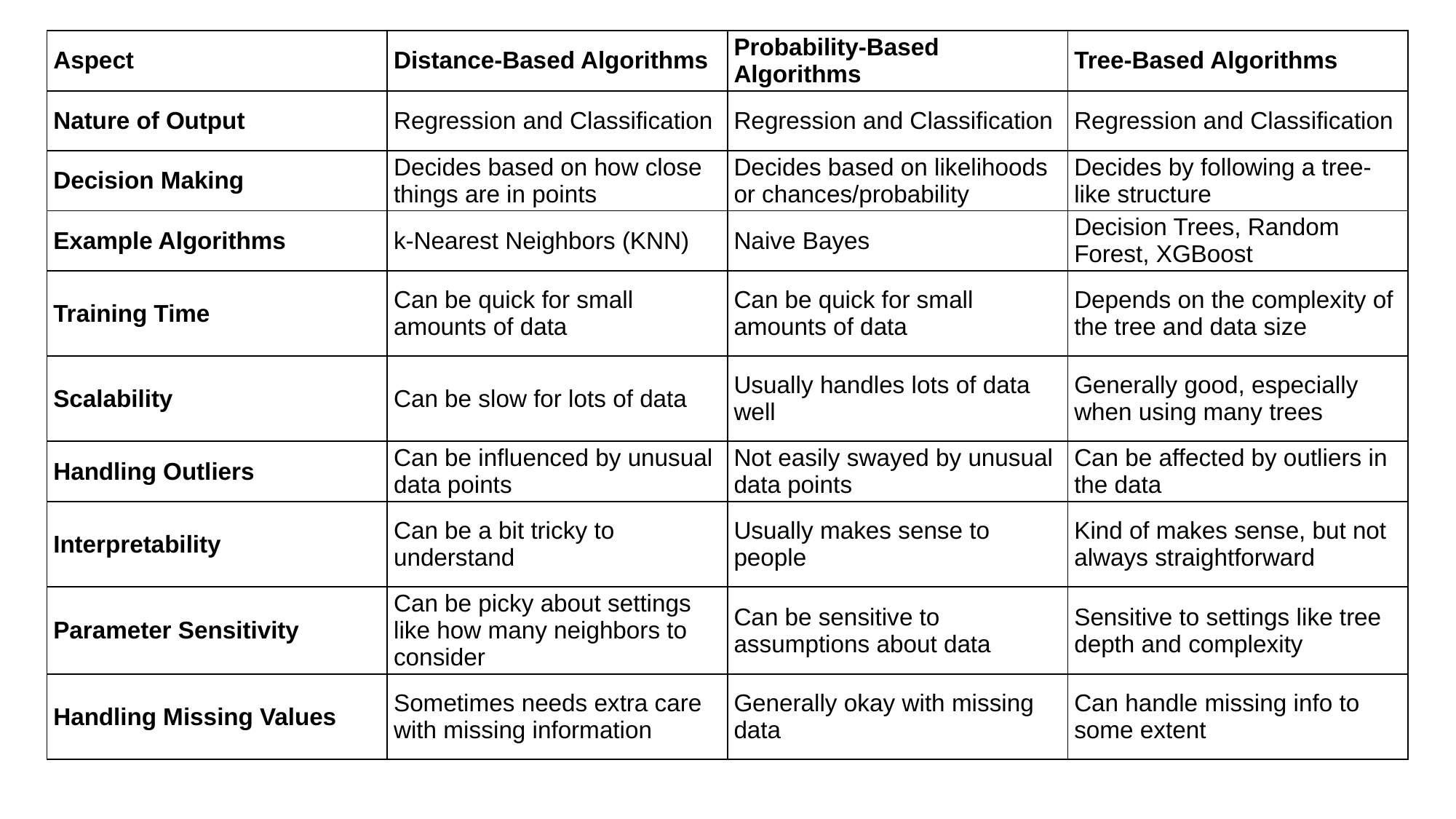

| Aspect | Distance-Based Algorithms | Probability-Based Algorithms | Tree-Based Algorithms |
| --- | --- | --- | --- |
| Nature of Output | Regression and Classification | Regression and Classification | Regression and Classification |
| Decision Making | Decides based on how close things are in points | Decides based on likelihoods or chances/probability | Decides by following a tree-like structure |
| Example Algorithms | k-Nearest Neighbors (KNN) | Naive Bayes | Decision Trees, Random Forest, XGBoost |
| Training Time | Can be quick for small amounts of data | Can be quick for small amounts of data | Depends on the complexity of the tree and data size |
| Scalability | Can be slow for lots of data | Usually handles lots of data well | Generally good, especially when using many trees |
| Handling Outliers | Can be influenced by unusual data points | Not easily swayed by unusual data points | Can be affected by outliers in the data |
| Interpretability | Can be a bit tricky to understand | Usually makes sense to people | Kind of makes sense, but not always straightforward |
| Parameter Sensitivity | Can be picky about settings like how many neighbors to consider | Can be sensitive to assumptions about data | Sensitive to settings like tree depth and complexity |
| Handling Missing Values | Sometimes needs extra care with missing information | Generally okay with missing data | Can handle missing info to some extent |